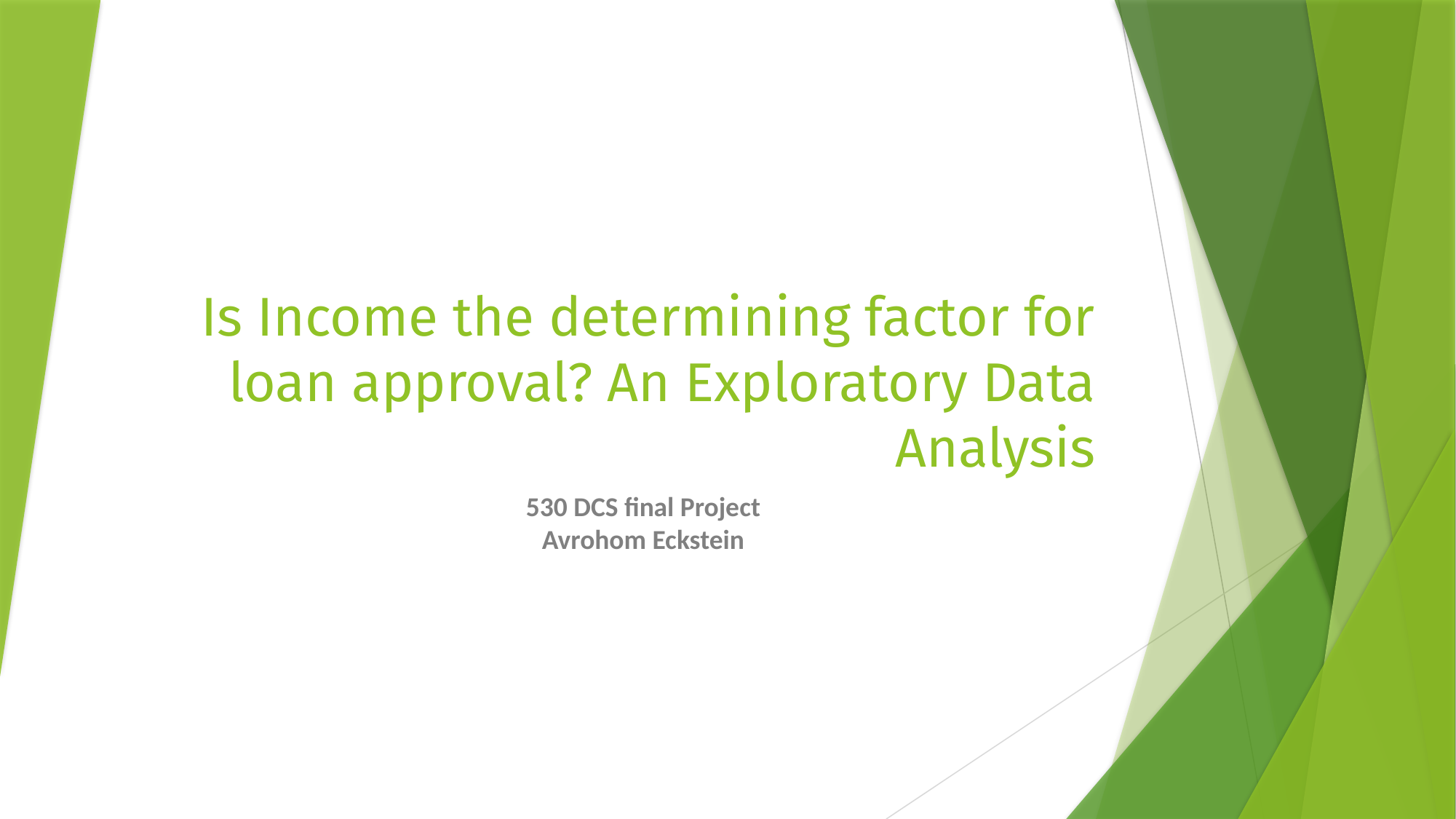

# Is Income the determining factor for loan approval? An Exploratory Data Analysis
530 DCS final Project
Avrohom Eckstein